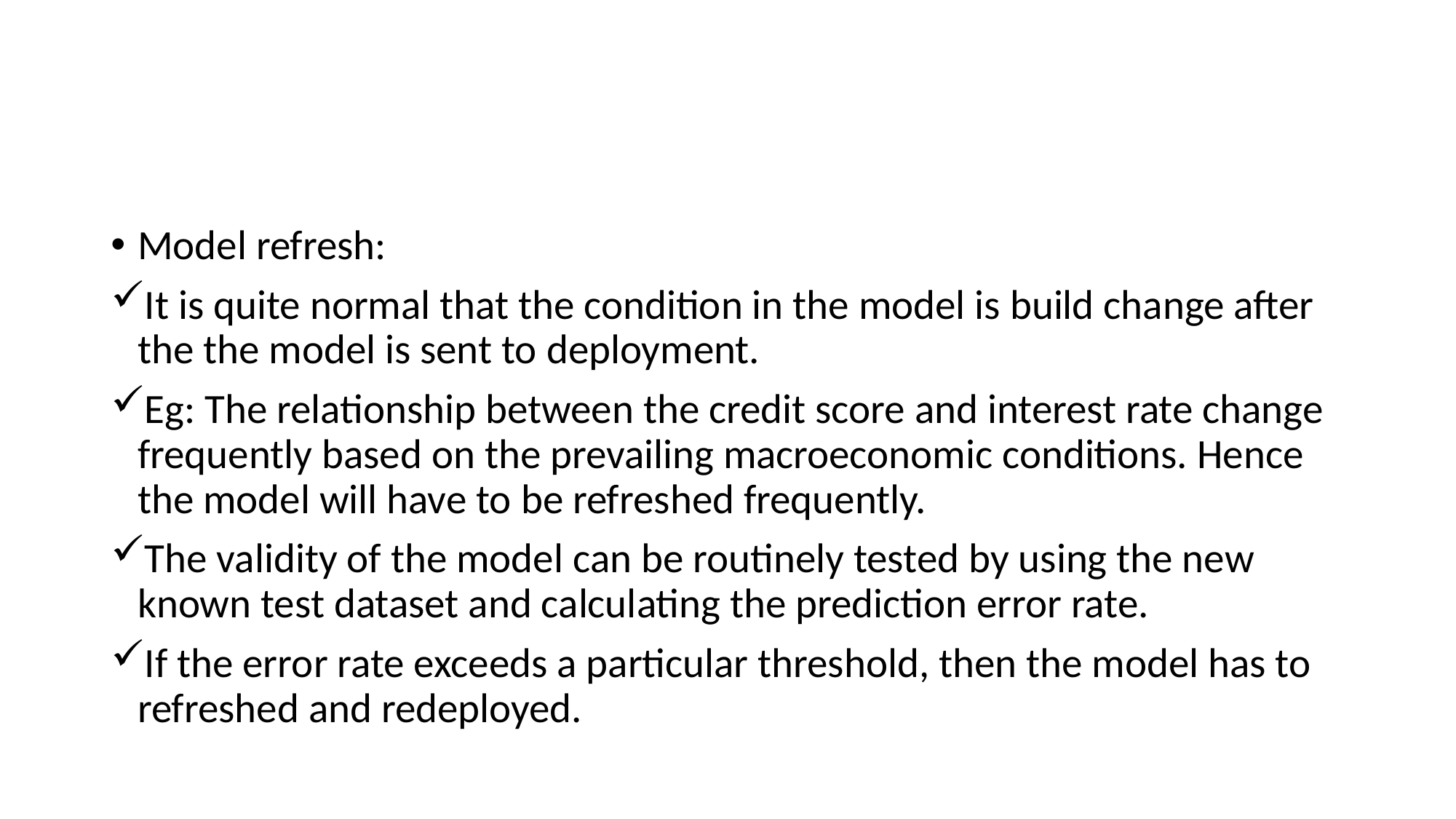

#
Model refresh:
It is quite normal that the condition in the model is build change after the the model is sent to deployment.
Eg: The relationship between the credit score and interest rate change frequently based on the prevailing macroeconomic conditions. Hence the model will have to be refreshed frequently.
The validity of the model can be routinely tested by using the new known test dataset and calculating the prediction error rate.
If the error rate exceeds a particular threshold, then the model has to refreshed and redeployed.